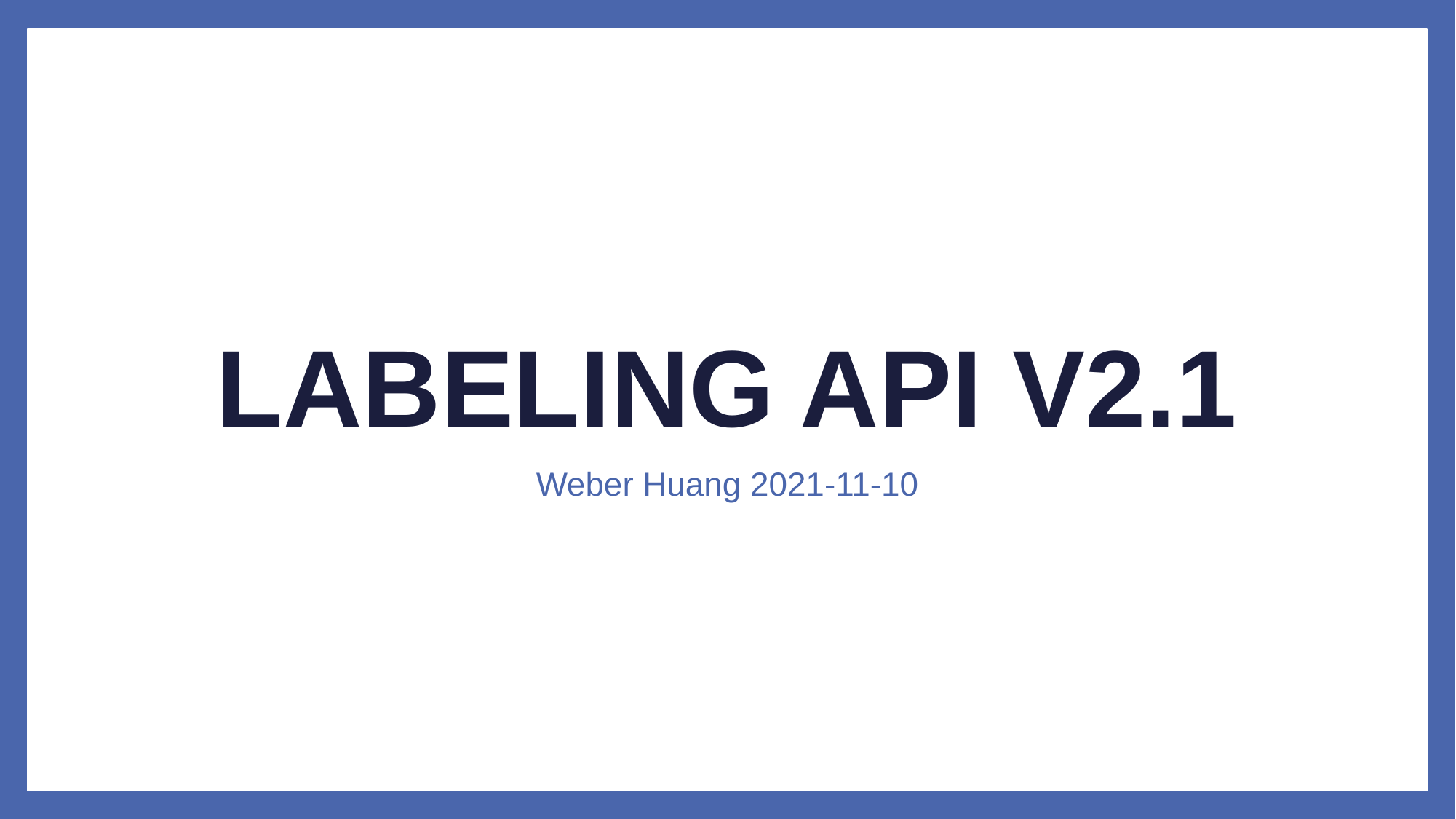

# Labeling API v2.1
Weber Huang 2021-11-10